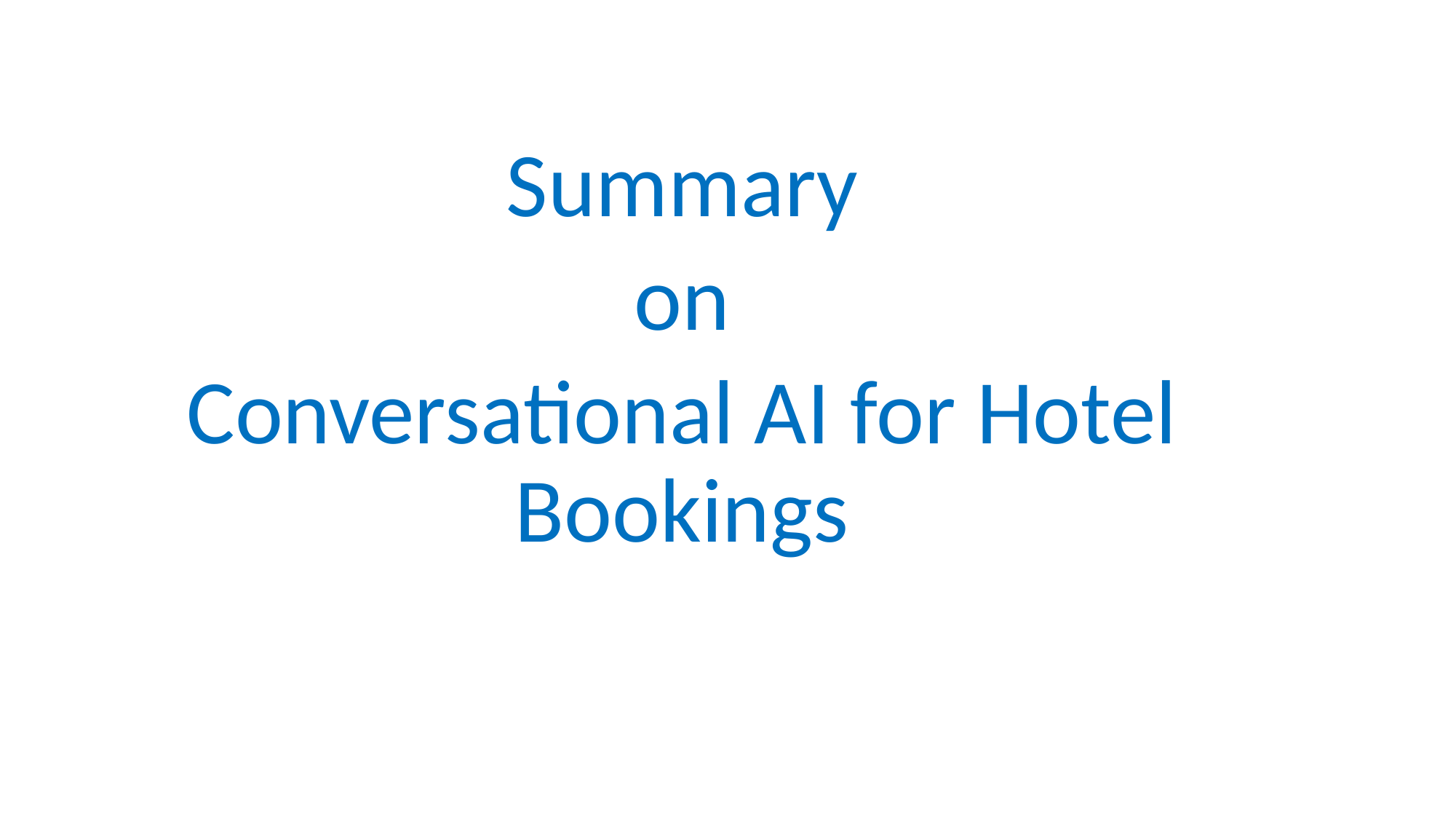

Summary
on
Conversational AI for Hotel Bookings